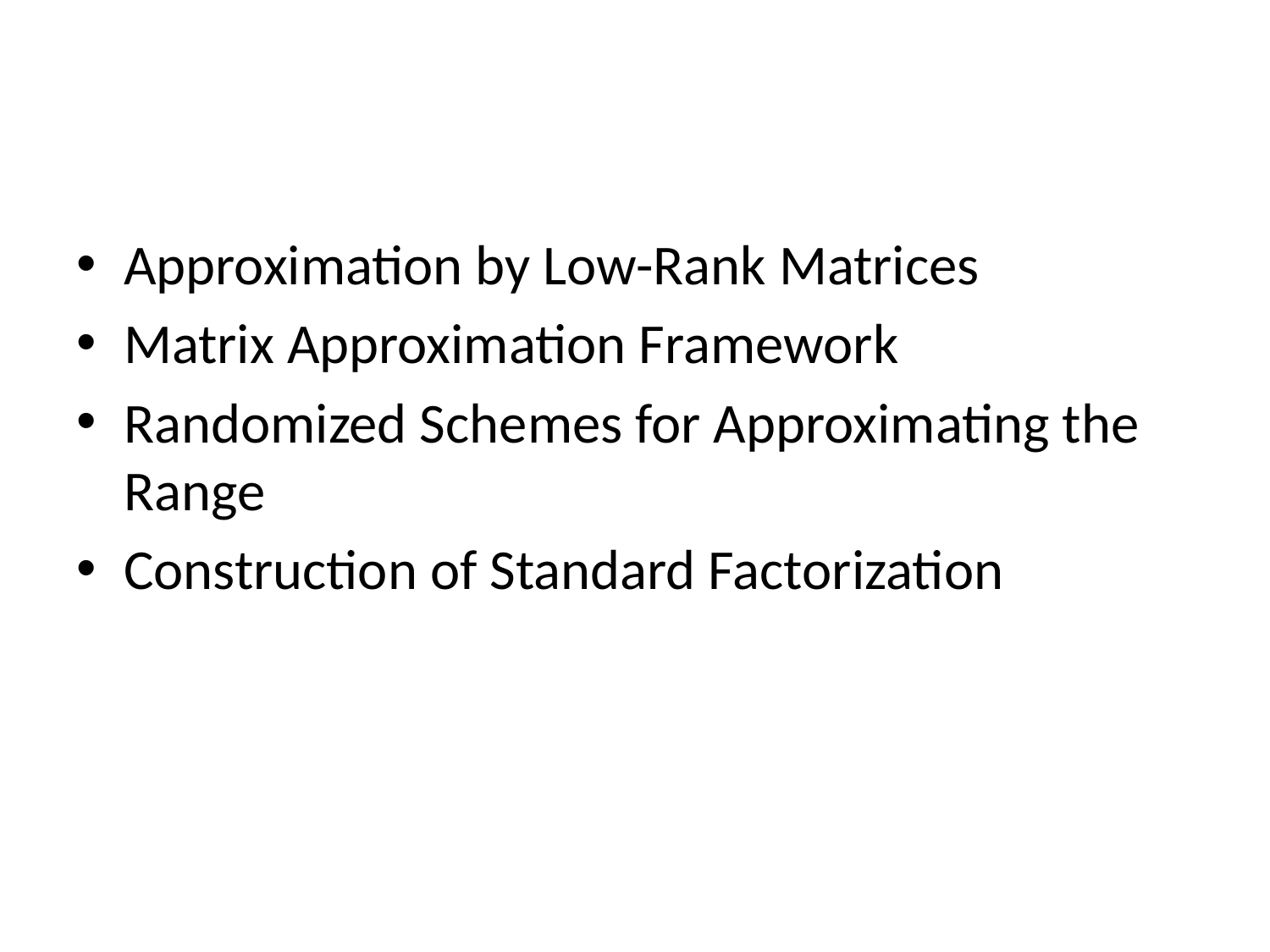

#
Approximation by Low-Rank Matrices
Matrix Approximation Framework
Randomized Schemes for Approximating the Range
Construction of Standard Factorization